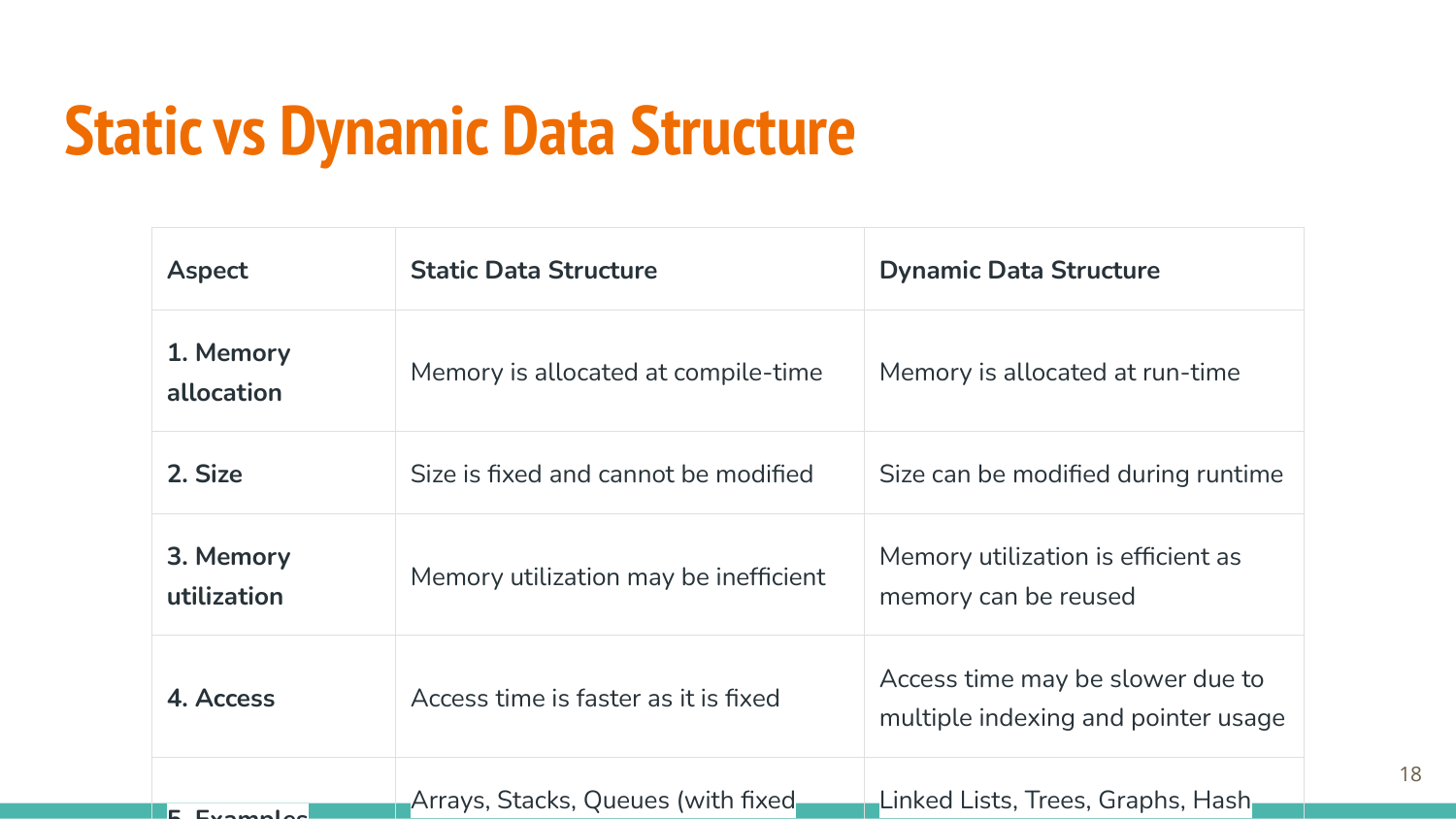

# Static vs Dynamic Data Structure
| Aspect | Static Data Structure | Dynamic Data Structure |
| --- | --- | --- |
| 1. Memory allocation | Memory is allocated at compile-time | Memory is allocated at run-time |
| 2. Size | Size is fixed and cannot be modified | Size can be modified during runtime |
| 3. Memory utilization | Memory utilization may be inefficient | Memory utilization is efficient as memory can be reused |
| 4. Access | Access time is faster as it is fixed | Access time may be slower due to multiple indexing and pointer usage |
| 5. Examples | Arrays, Stacks, Queues (with fixed size), etc. | Linked Lists, Trees, Graphs, Hash tables, etc. |
18